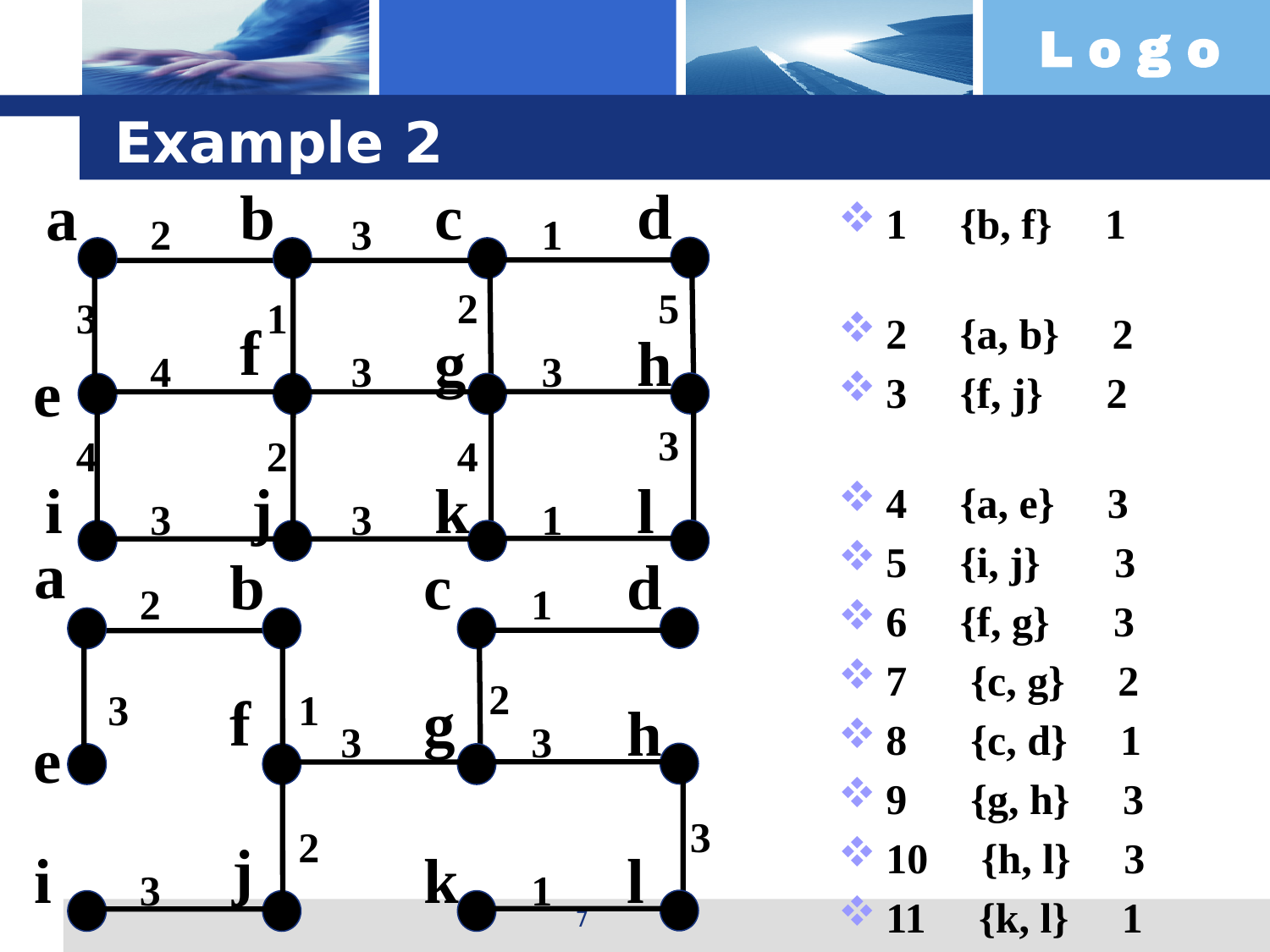

# Example 2
d
b
c
a
1     {b, f}     1
2     {a, b}     2
3     {f, j}      2
4     {a, e}     3
5     {i, j}       3
6     {f, g}      3
7      {c, g}     2
8      {c, d}     1
9      {g, h}     3
10     {h, l}     3
11     {k, l}     1
2
3
1

2
5
3
1
f
h
g
4
3
3
e

3
4
2
4
l
i
j
k
3
3
1

a

d
b
c
2
1

2
f
3
1
g
h
3
3
e

3
2
j
l
i
k
3
1

7